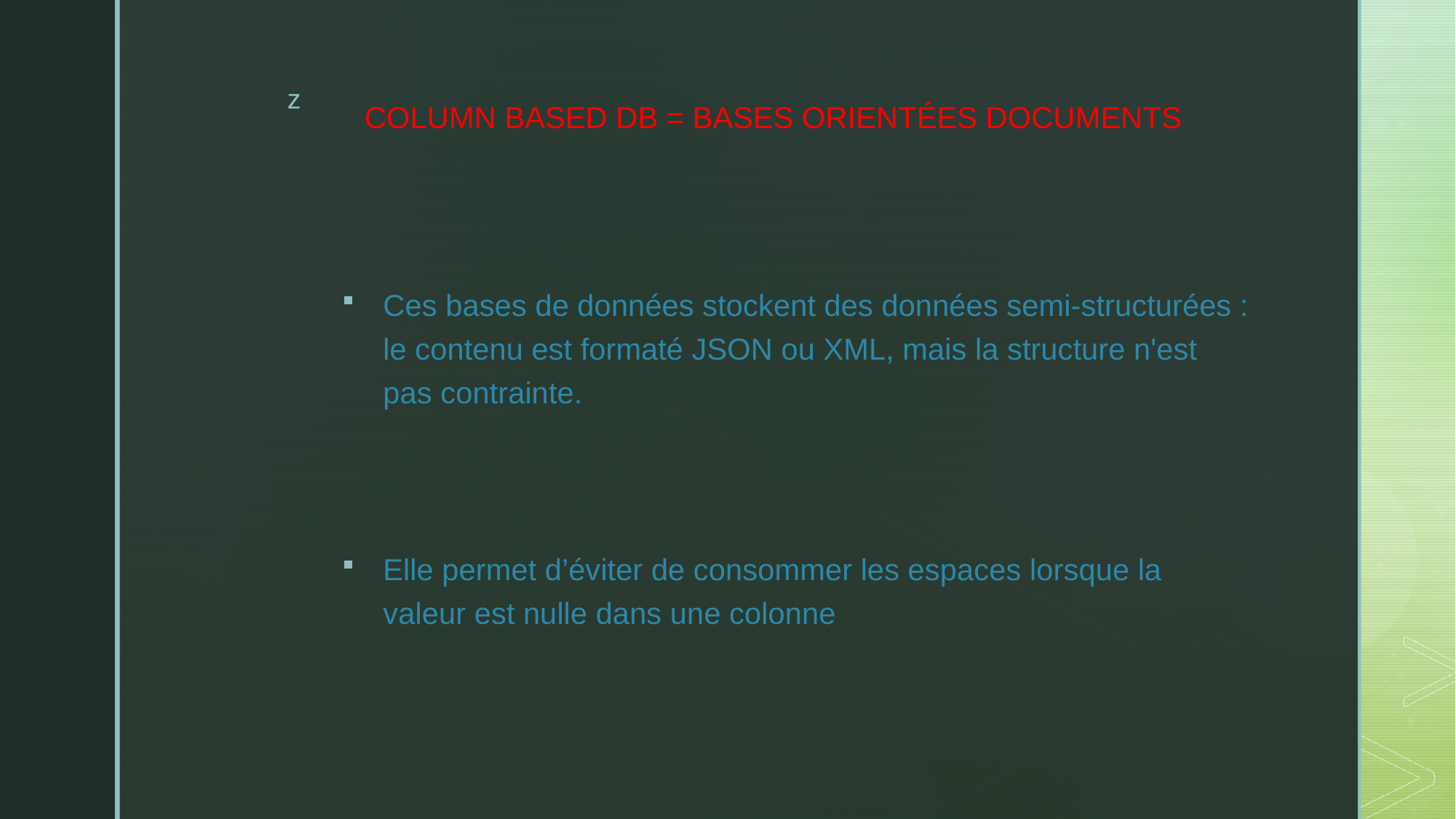

# COLUMN BASED DB = BASES ORIENTÉES DOCUMENTS
Ces bases de données stockent des données semi-structurées : le contenu est formaté JSON ou XML, mais la structure n'est pas contrainte.

Elle permet d’éviter de consommer les espaces lorsque la valeur est nulle dans une colonne